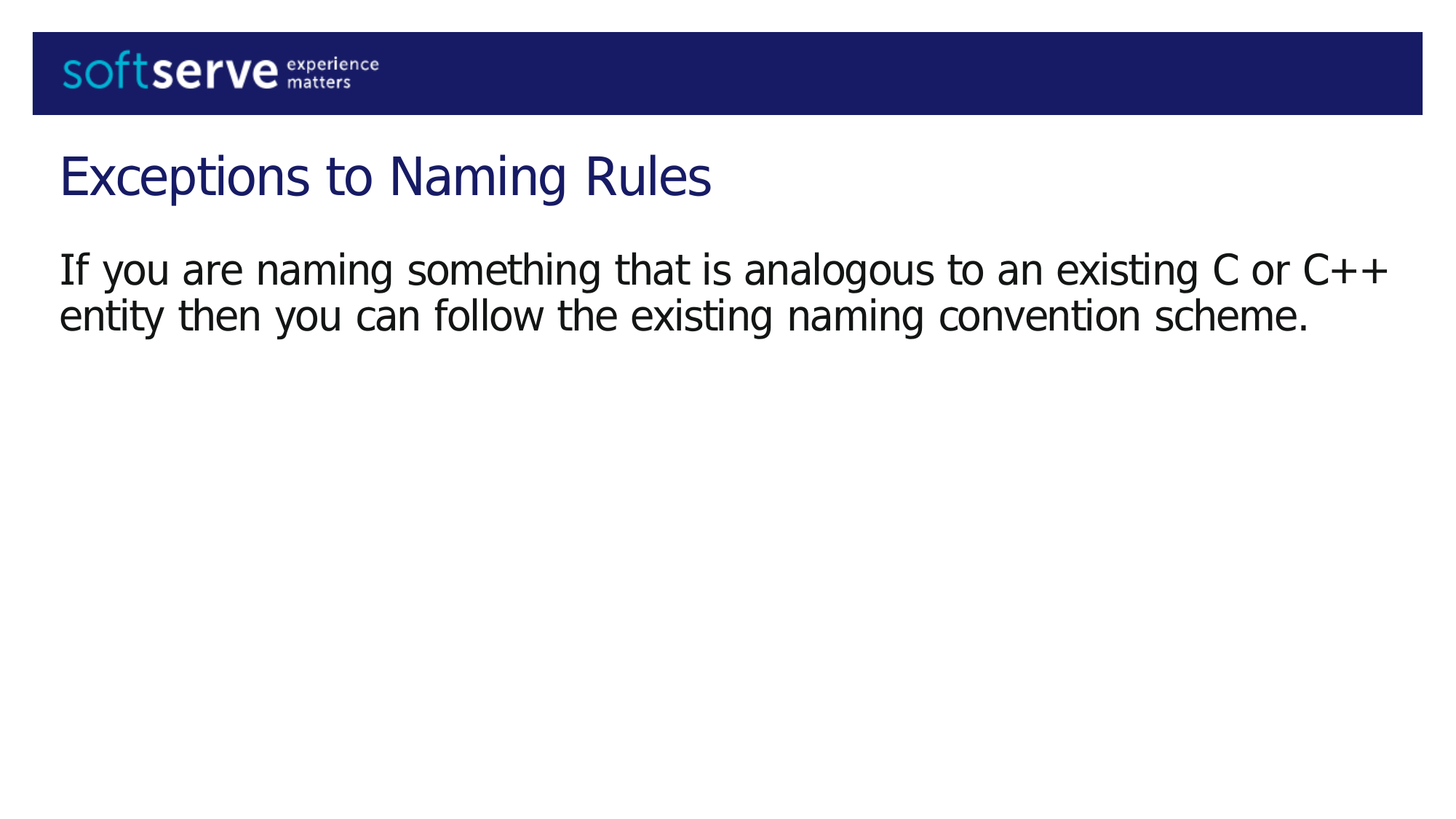

# Exceptions to Naming Rules
If you are naming something that is analogous to an existing C or C++ entity then you can follow the existing naming convention scheme.